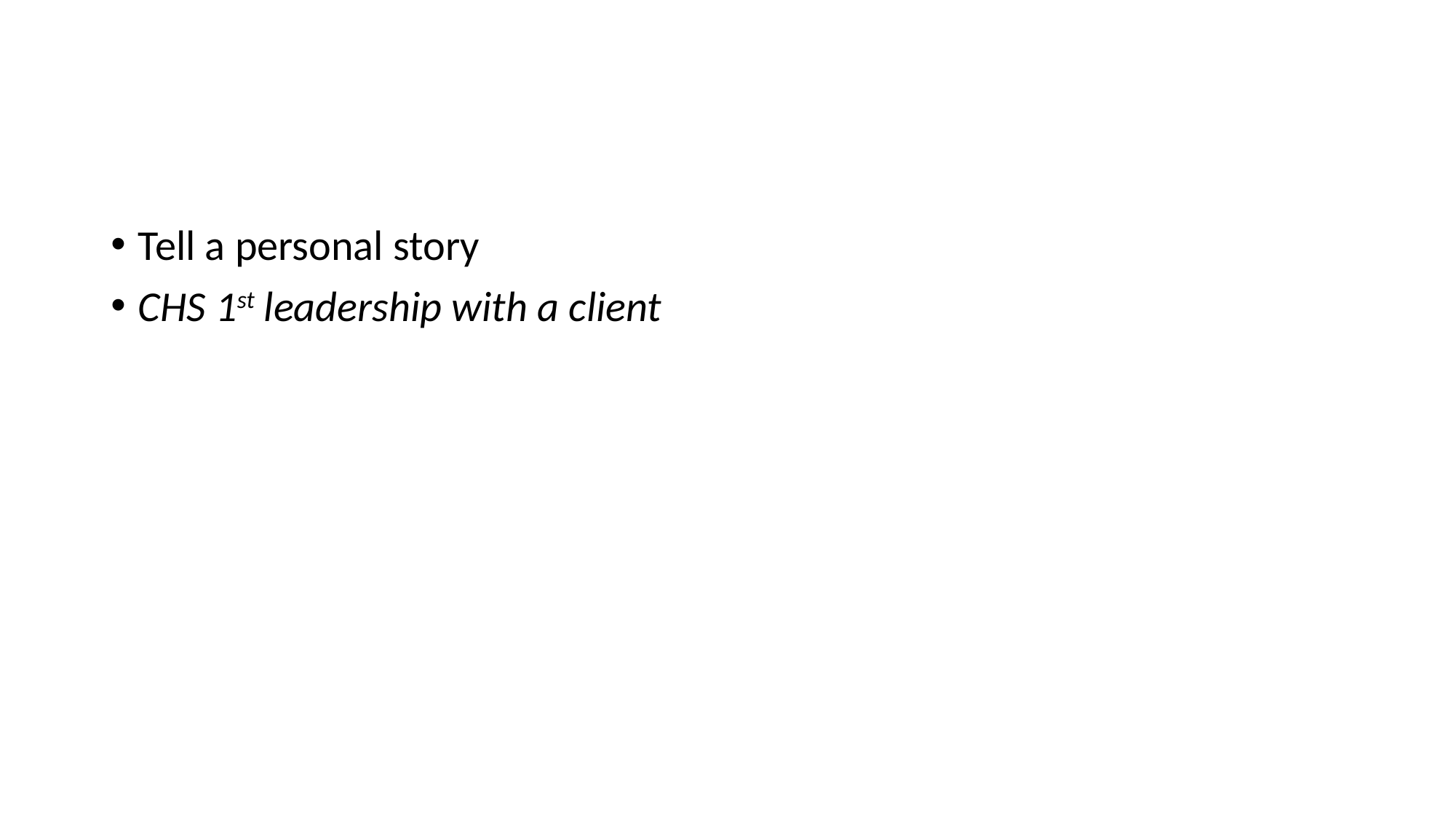

#
Tell a personal story
CHS 1st leadership with a client